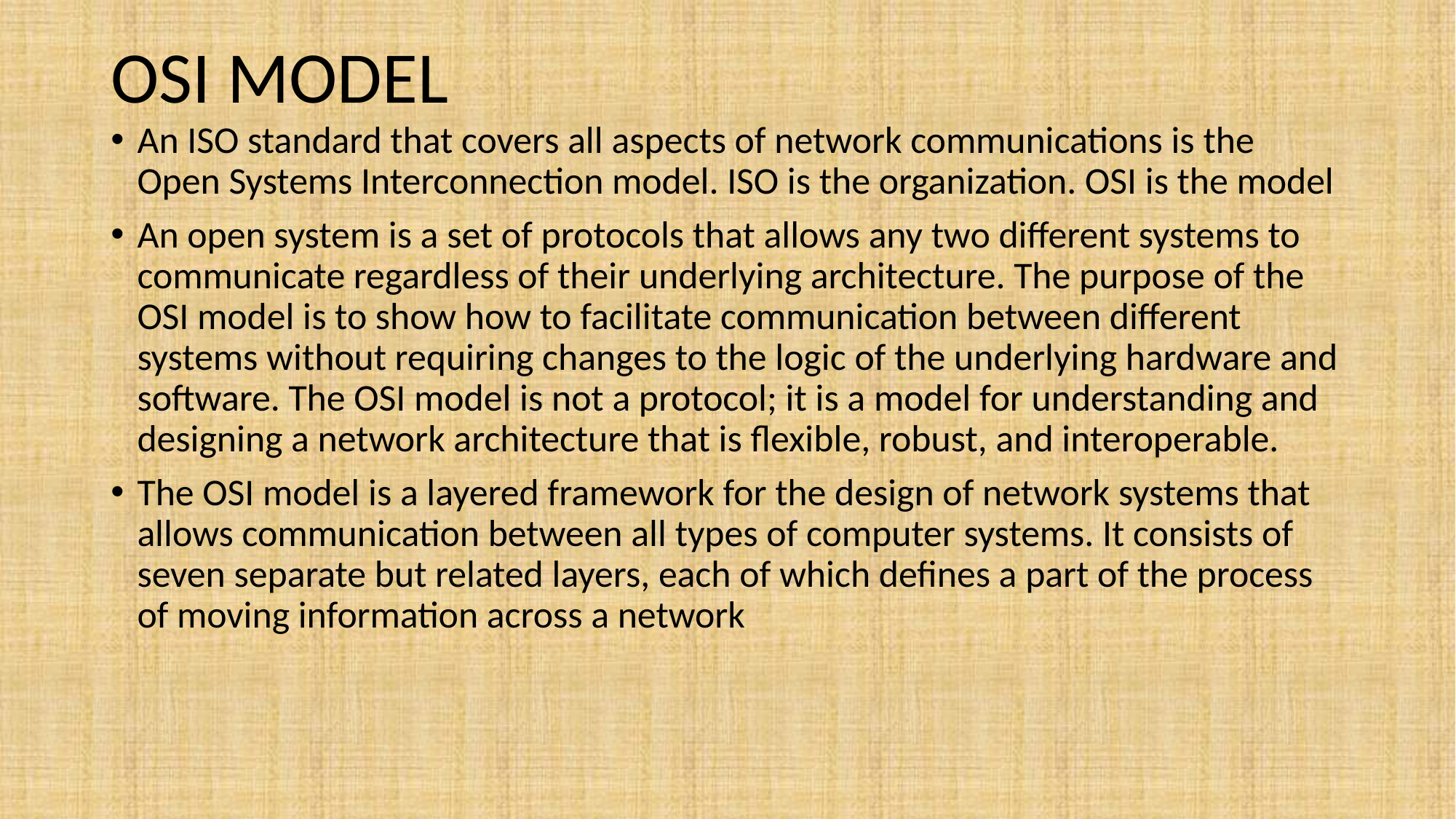

# OSI MODEL
An ISO standard that covers all aspects of network communications is the Open Systems Interconnection model. ISO is the organization. OSI is the model
An open system is a set of protocols that allows any two different systems to communicate regardless of their underlying architecture. The purpose of the OSI model is to show how to facilitate communication between different systems without requiring changes to the logic of the underlying hardware and software. The OSI model is not a protocol; it is a model for understanding and designing a network architecture that is flexible, robust, and interoperable.
The OSI model is a layered framework for the design of network systems that allows communication between all types of computer systems. It consists of seven separate but related layers, each of which defines a part of the process of moving information across a network